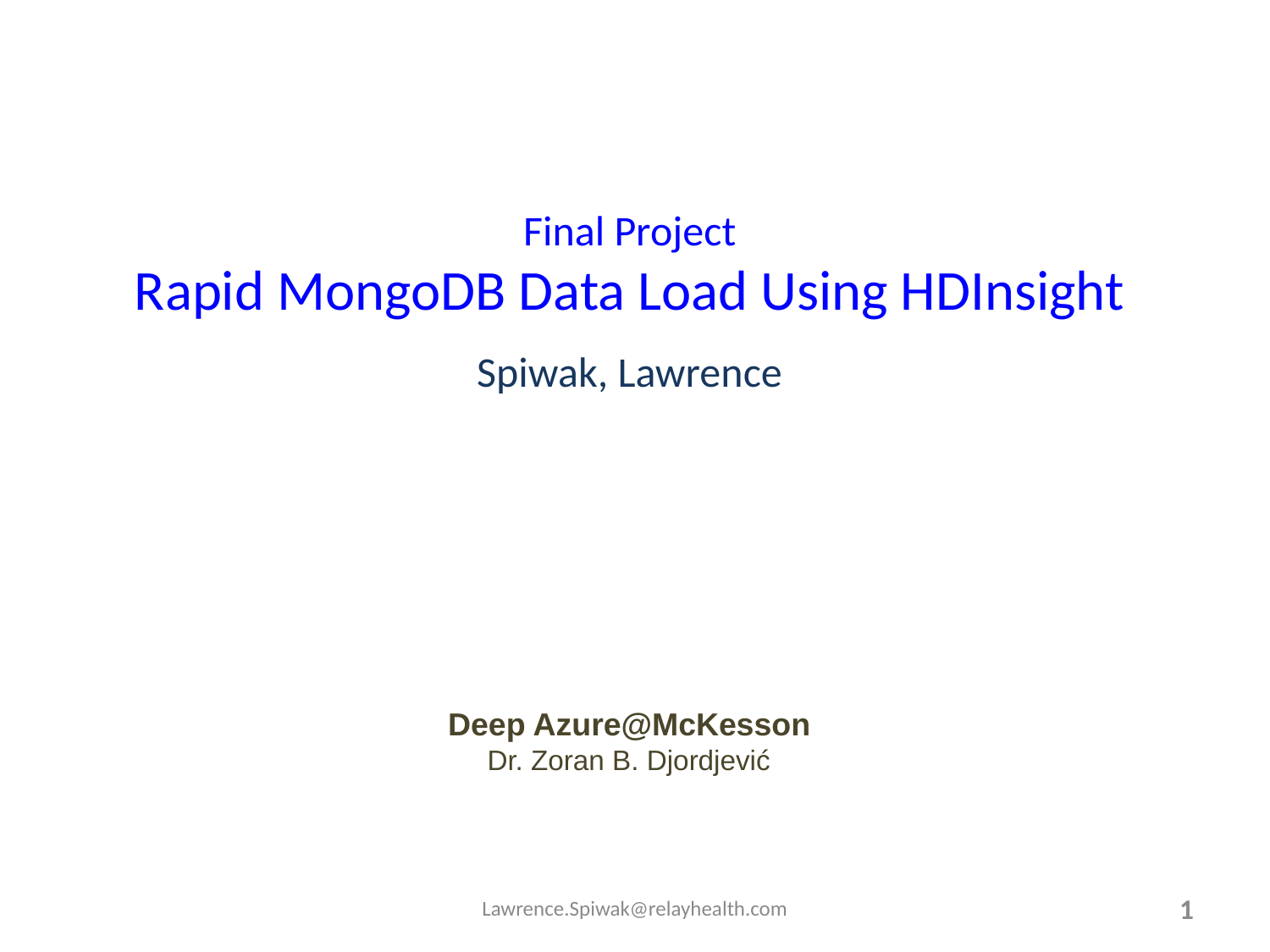

# Final Project Rapid MongoDB Data Load Using HDInsight
Spiwak, Lawrence

Deep Azure@McKesson
Dr. Zoran B. Djordjević

Lawrence.Spiwak@relayhealth.com
1